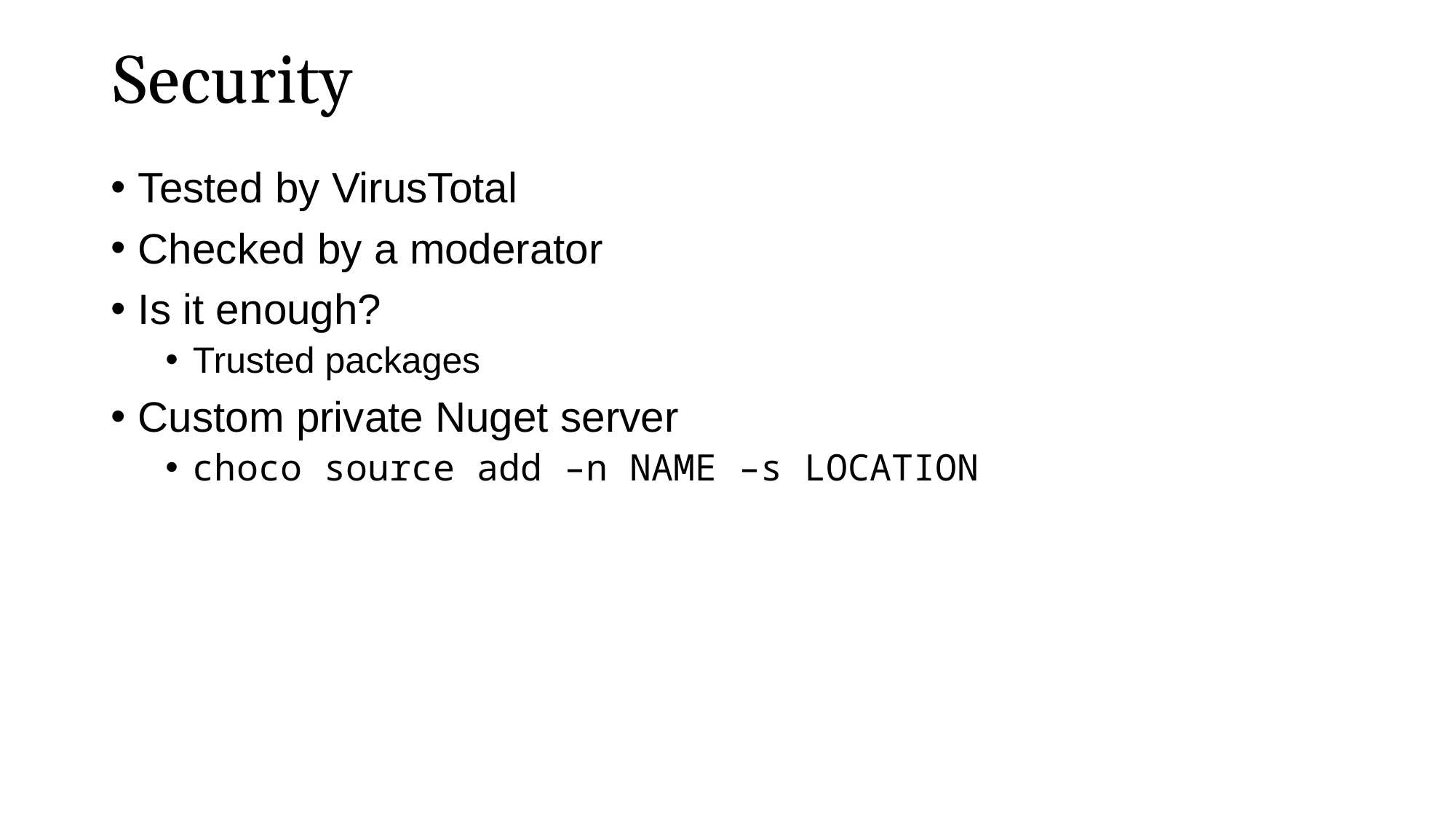

# Security
Tested by VirusTotal
Checked by a moderator
Is it enough?
Trusted packages
Custom private Nuget server
choco source add –n NAME –s LOCATION